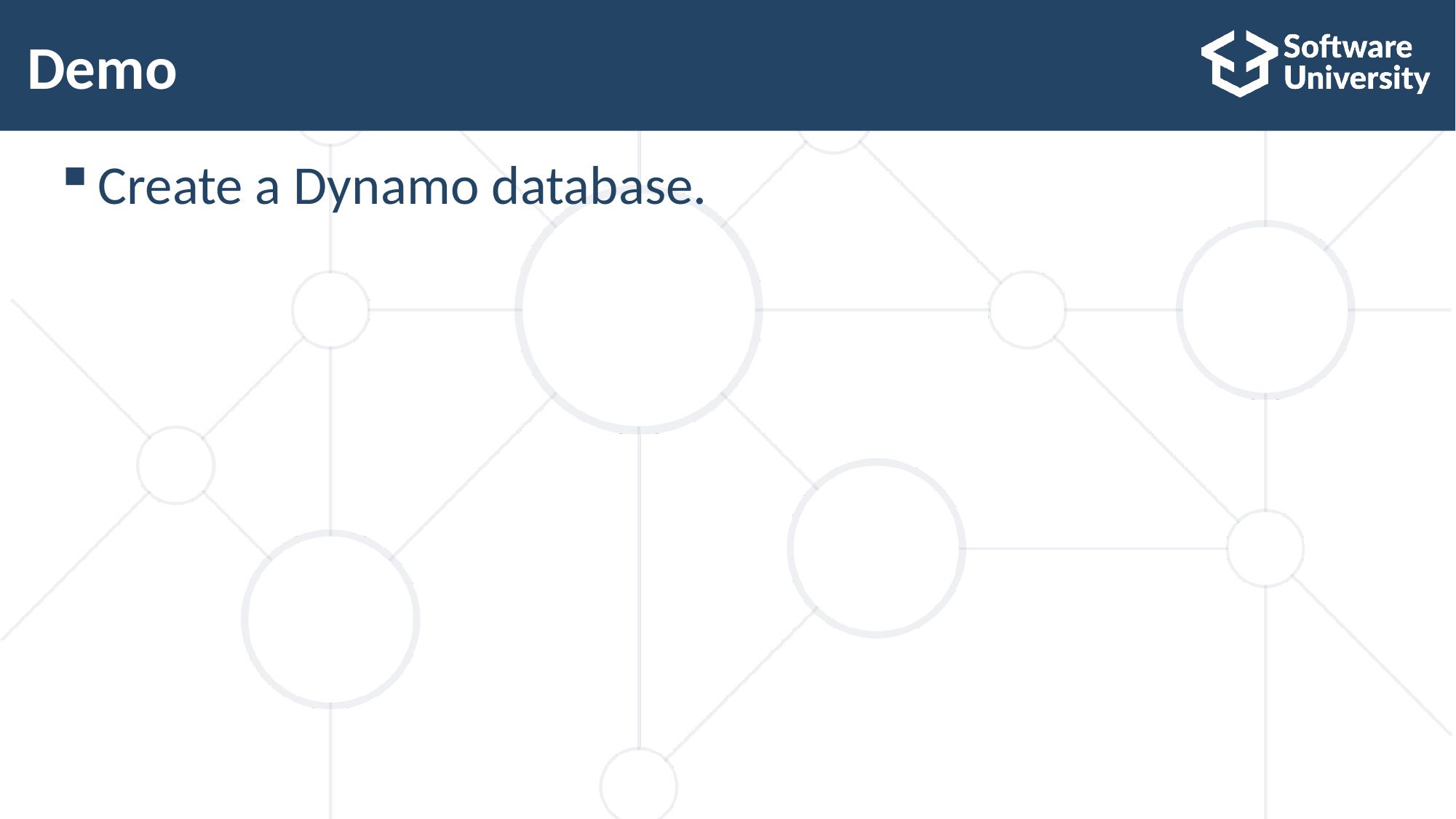

# Demo
Create a Dynamo database.
10